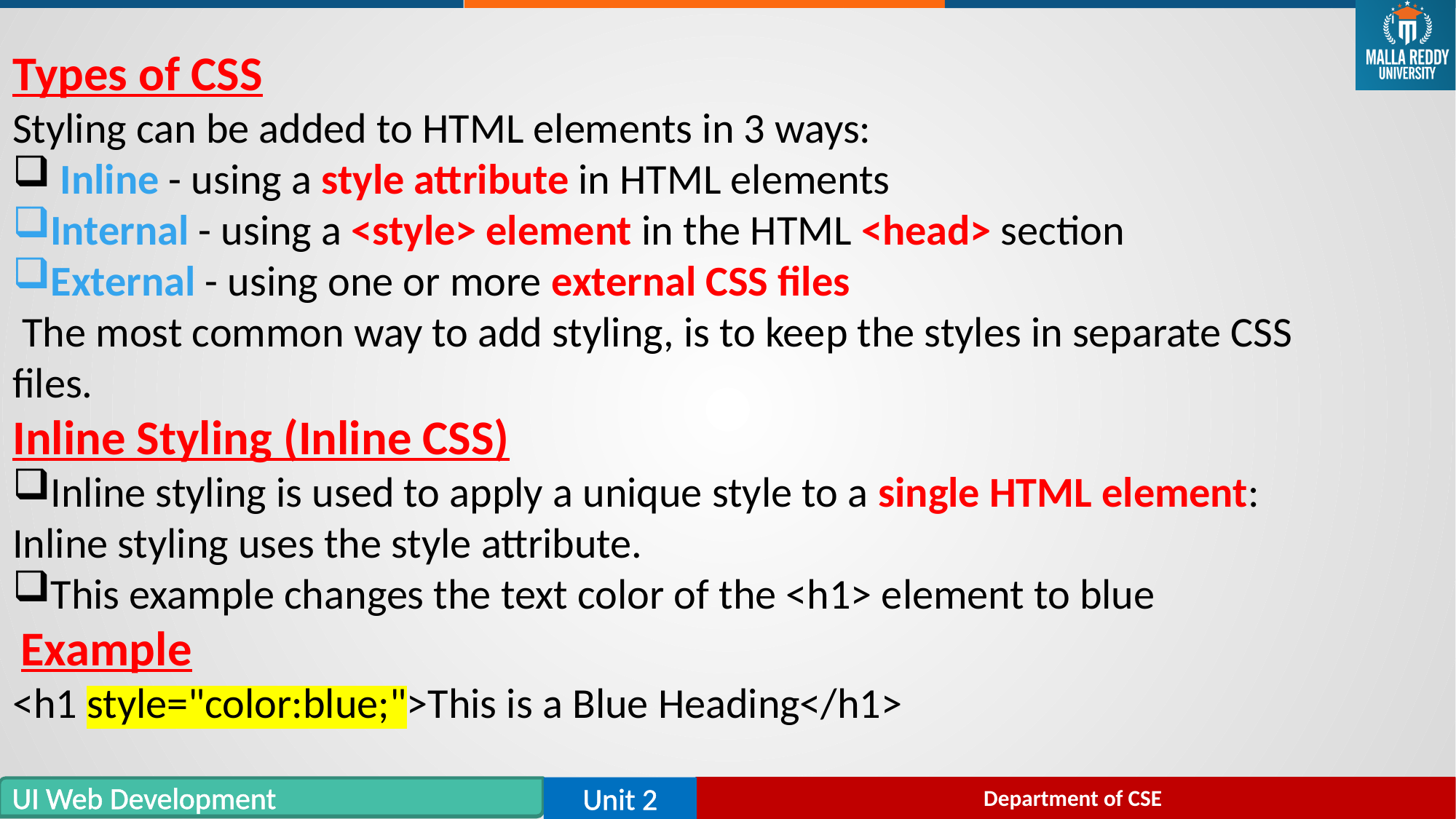

Types of CSS
Styling can be added to HTML elements in 3 ways:
 Inline - using a style attribute in HTML elements
Internal - using a <style> element in the HTML <head> section
External - using one or more external CSS files
 The most common way to add styling, is to keep the styles in separate CSS files.
Inline Styling (Inline CSS)
Inline styling is used to apply a unique style to a single HTML element: Inline styling uses the style attribute.
This example changes the text color of the <h1> element to blue
 Example
<h1 style="color:blue;">This is a Blue Heading</h1>

Department of CSE
Unit 2
UI Web Development